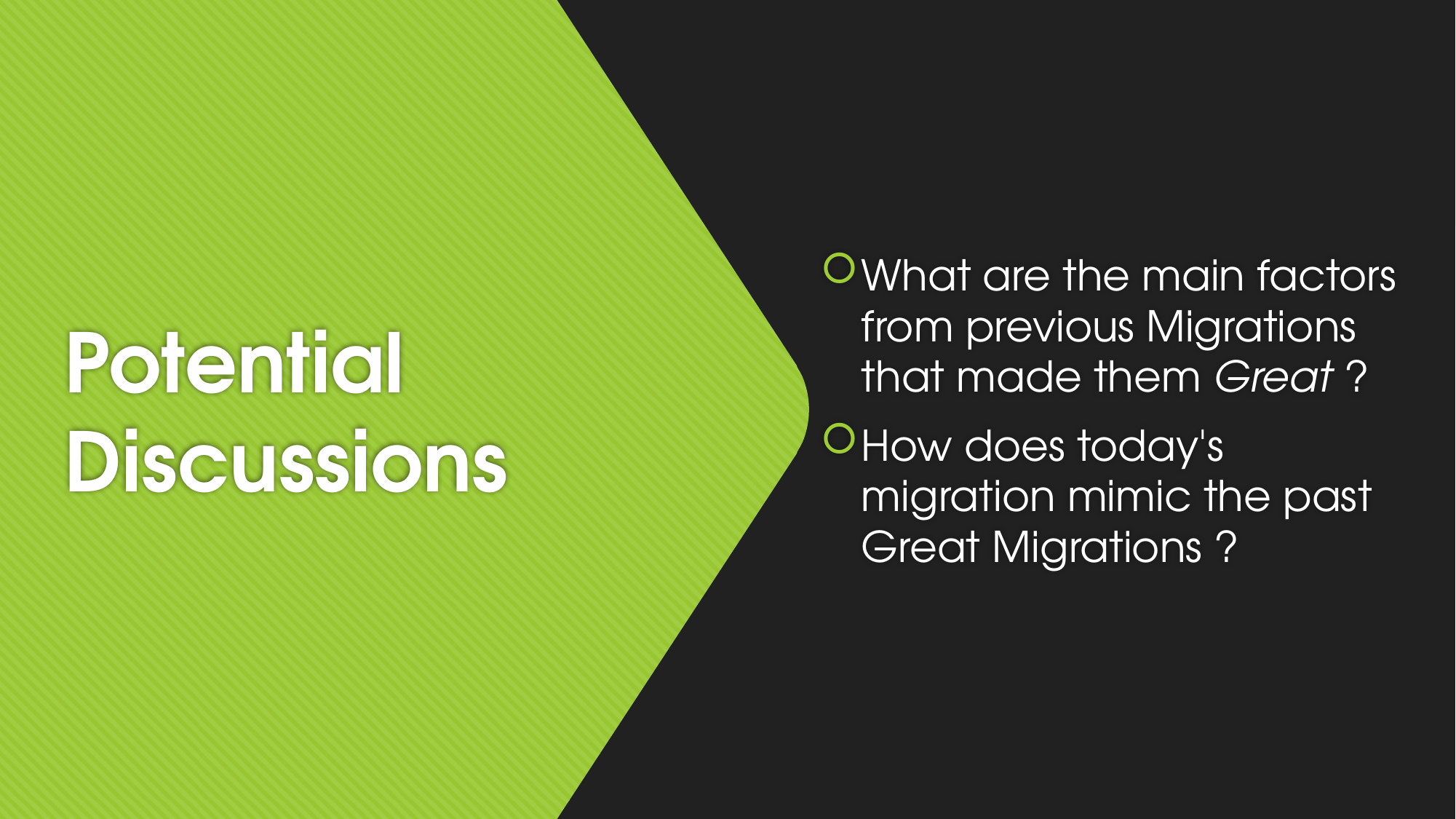

What are the main factors from previous Migrations that made them Great ?
How does today's migration mimic the past Great Migrations ?
# Potential Discussions